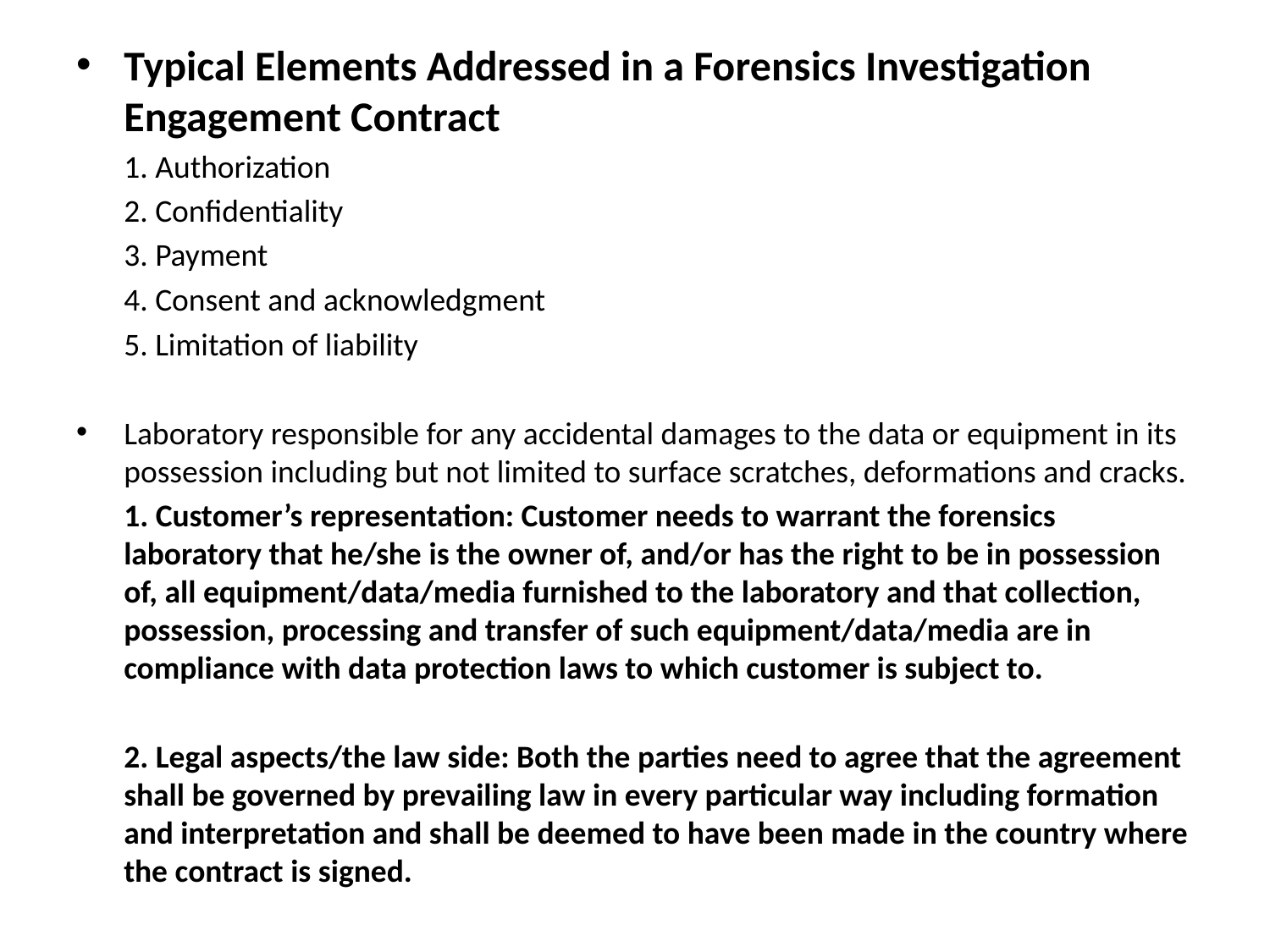

Typical Elements Addressed in a Forensics Investigation Engagement Contract
	1. Authorization
	2. Confidentiality
	3. Payment
	4. Consent and acknowledgment
	5. Limitation of liability

Laboratory responsible for any accidental damages to the data or equipment in its possession including but not limited to surface scratches, deformations and cracks.
	1. Customer’s representation: Customer needs to warrant the forensics laboratory that he/she is the owner of, and/or has the right to be in possession of, all equipment/data/media furnished to the laboratory and that collection, possession, processing and transfer of such equipment/data/media are in compliance with data protection laws to which customer is subject to.

	2. Legal aspects/the law side: Both the parties need to agree that the agreement shall be governed by prevailing law in every particular way including formation and interpretation and shall be deemed to have been made in the country where the contract is signed.